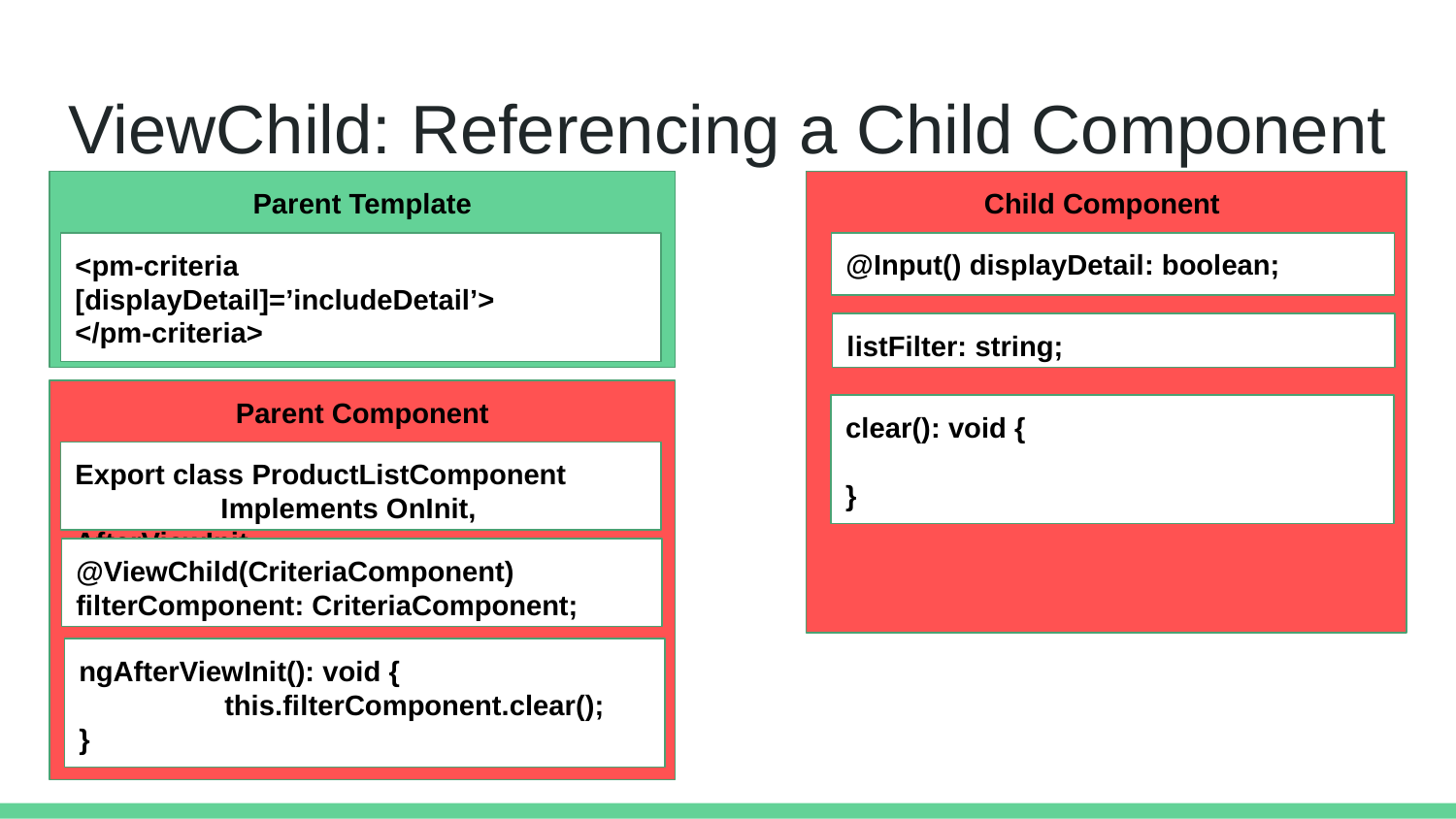

# ViewChild: Referencing a Child Component
Child Component
Parent Template
<pm-criteria  [displayDetail]=’includeDetail’>
</pm-criteria>
@Input() displayDetail: boolean;
listFilter: string;
Parent Component
clear(): void {

}
Export class ProductListComponent
	Implements OnInit, AfterViewInit
@ViewChild(CriteriaComponent)
filterComponent: CriteriaComponent;
ngAfterViewInit(): void {
	this.filterComponent.clear();
}